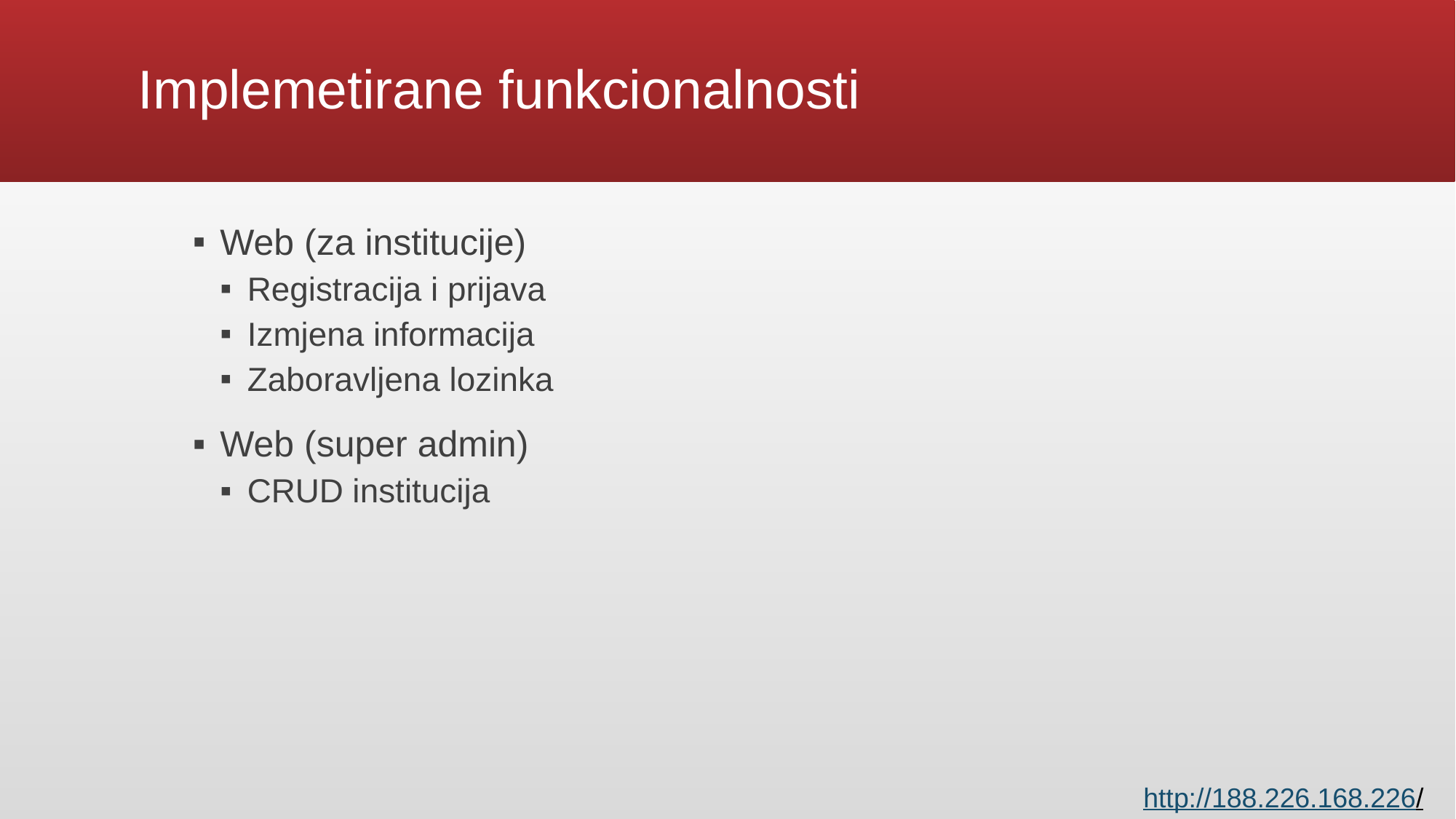

# Implemetirane funkcionalnosti
Web (za institucije)
Registracija i prijava
Izmjena informacija
Zaboravljena lozinka
Web (super admin)
CRUD institucija
http://188.226.168.226/